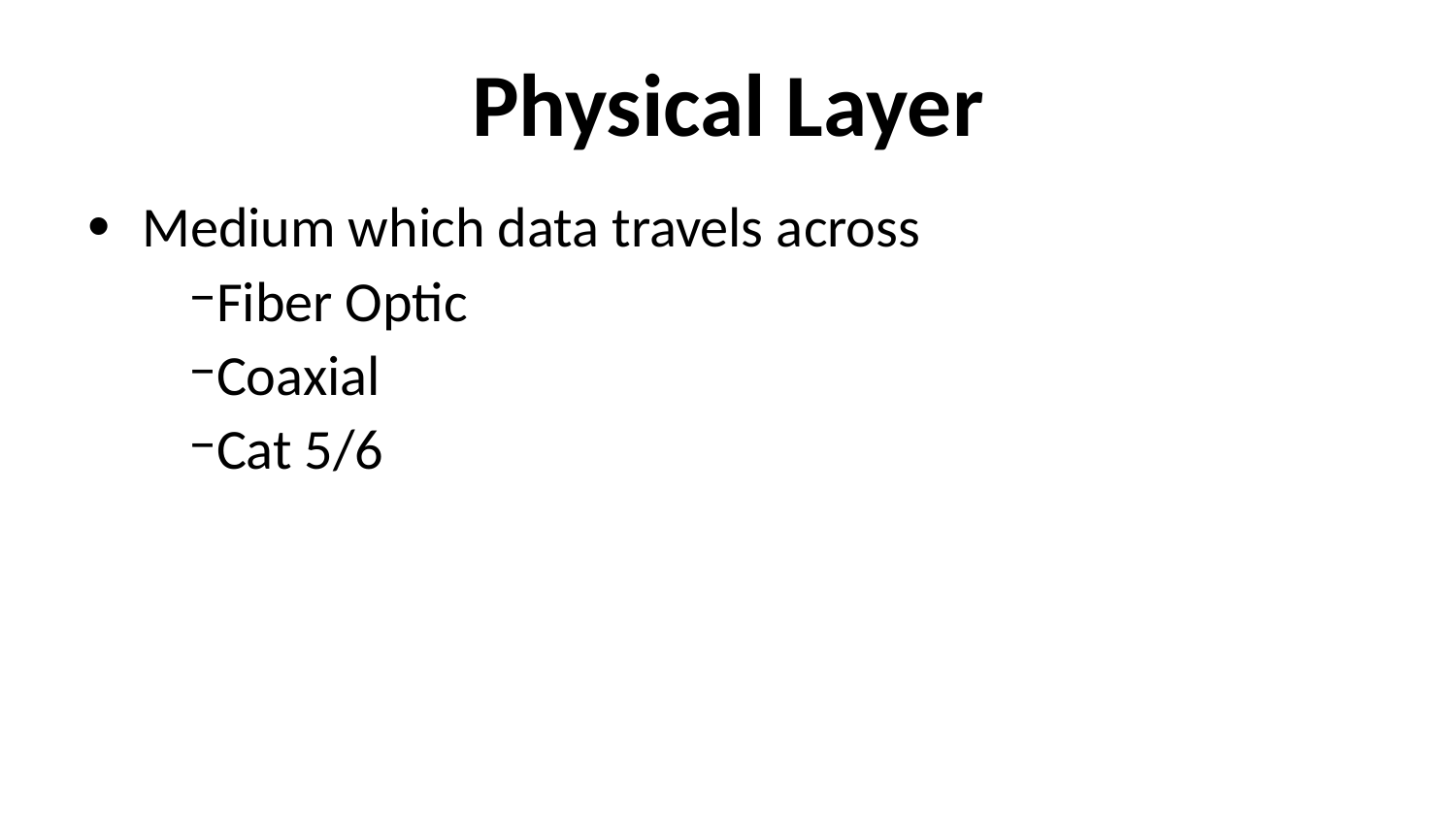

# Physical Layer
Medium which data travels across
Fiber Optic
Coaxial
Cat 5/6